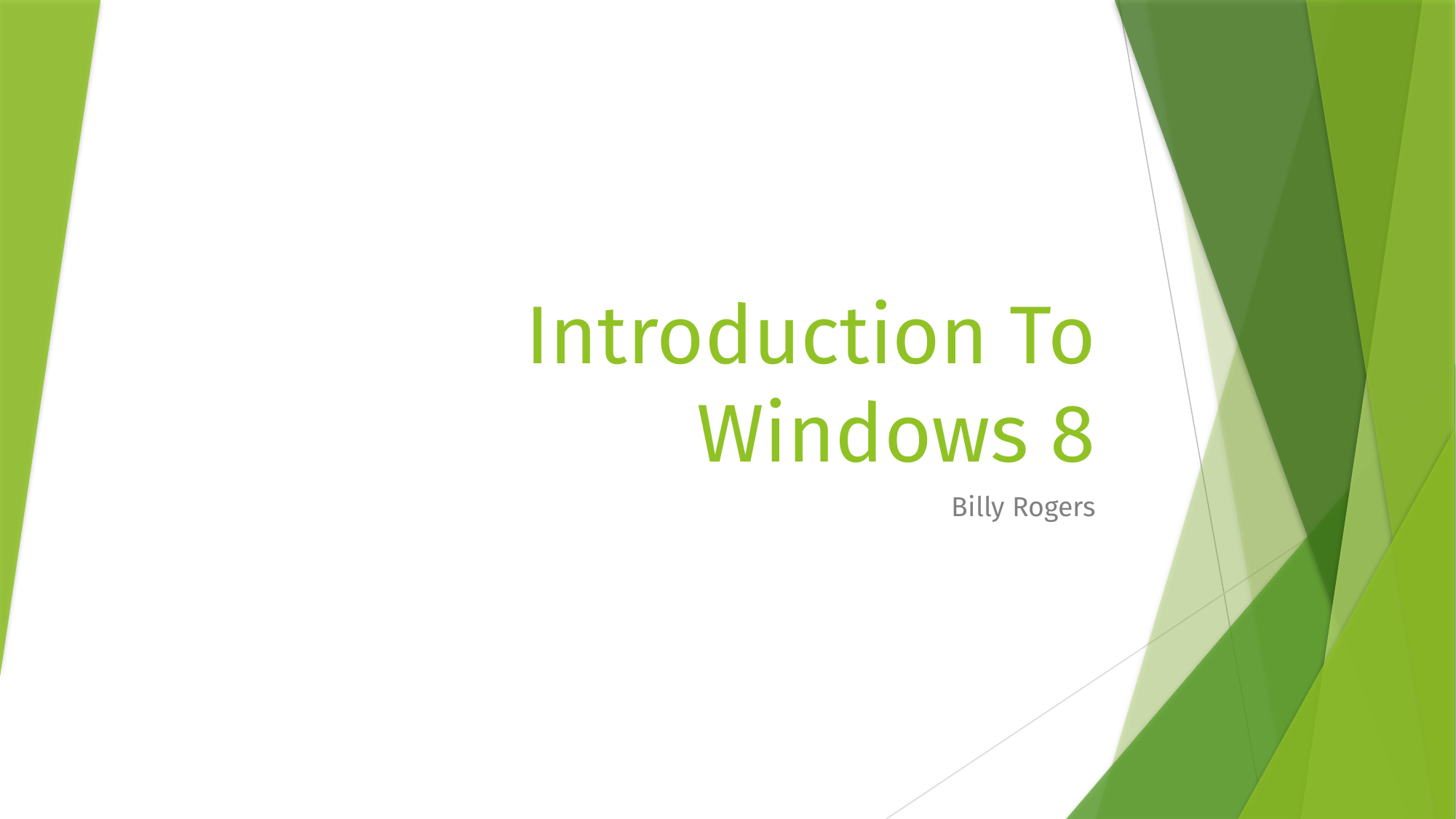

# Introduction To Windows 8
Billy Rogers